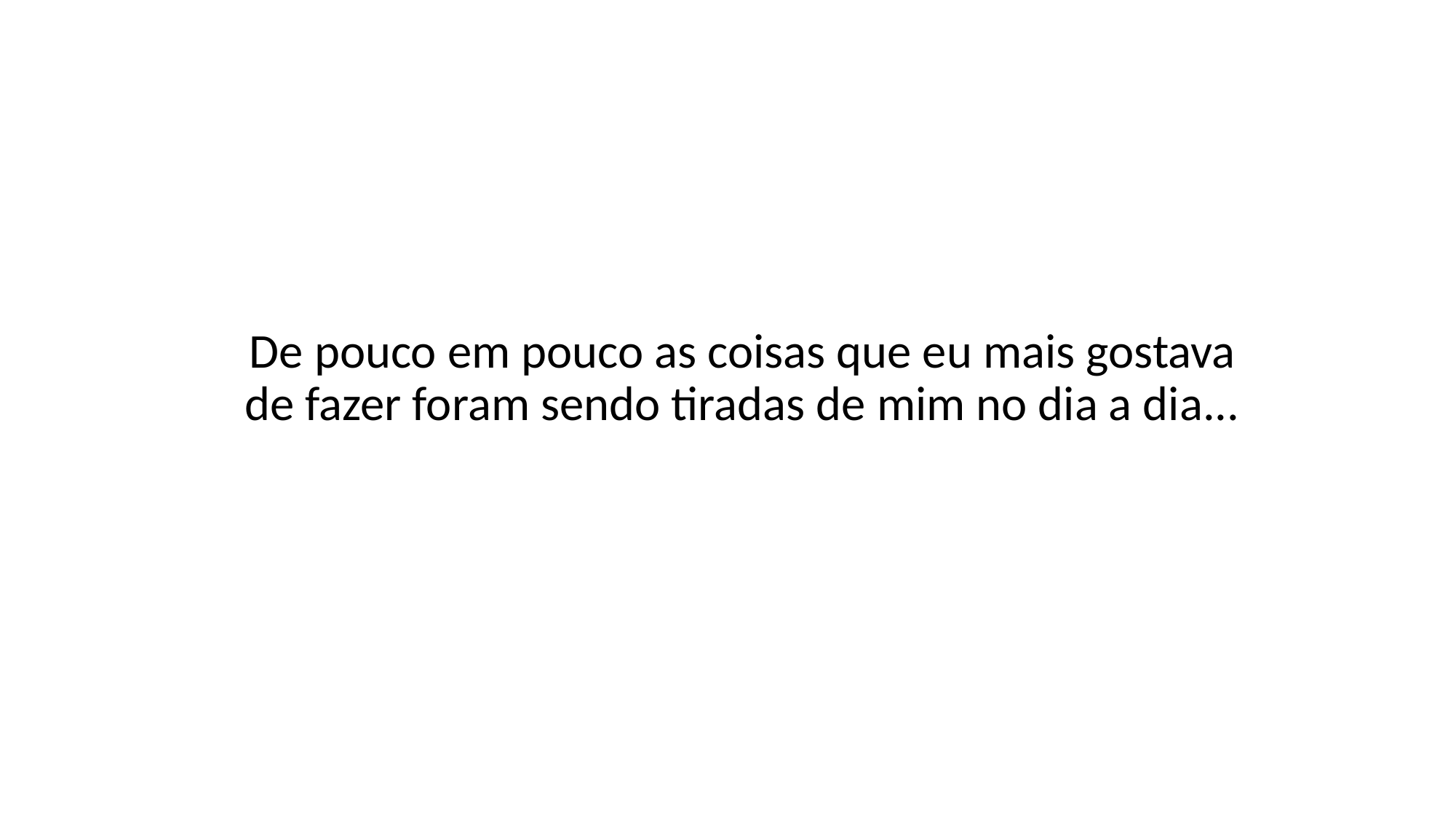

De pouco em pouco as coisas que eu mais gostava de fazer foram sendo tiradas de mim no dia a dia...